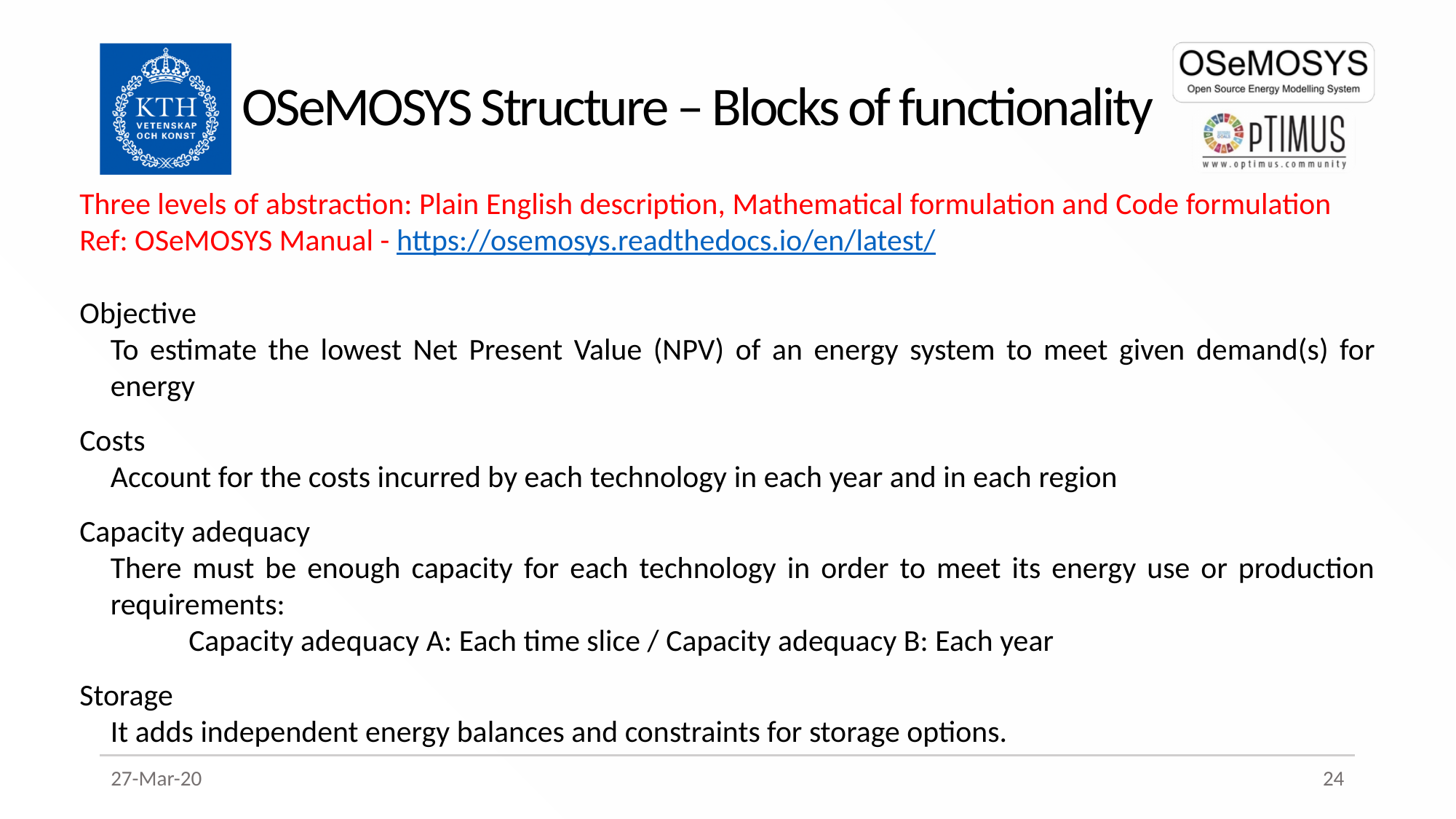

# OSeMOSYS Structure – Blocks of functionality
Three levels of abstraction: Plain English description, Mathematical formulation and Code formulation
Ref: OSeMOSYS Manual - https://osemosys.readthedocs.io/en/latest/

Objective
To estimate the lowest Net Present Value (NPV) of an energy system to meet given demand(s) for energy
Costs
Account for the costs incurred by each technology in each year and in each region
Capacity adequacy
There must be enough capacity for each technology in order to meet its energy use or production requirements:
Capacity adequacy A: Each time slice / Capacity adequacy B: Each year
Storage
It adds independent energy balances and constraints for storage options.
27-Mar-20

24